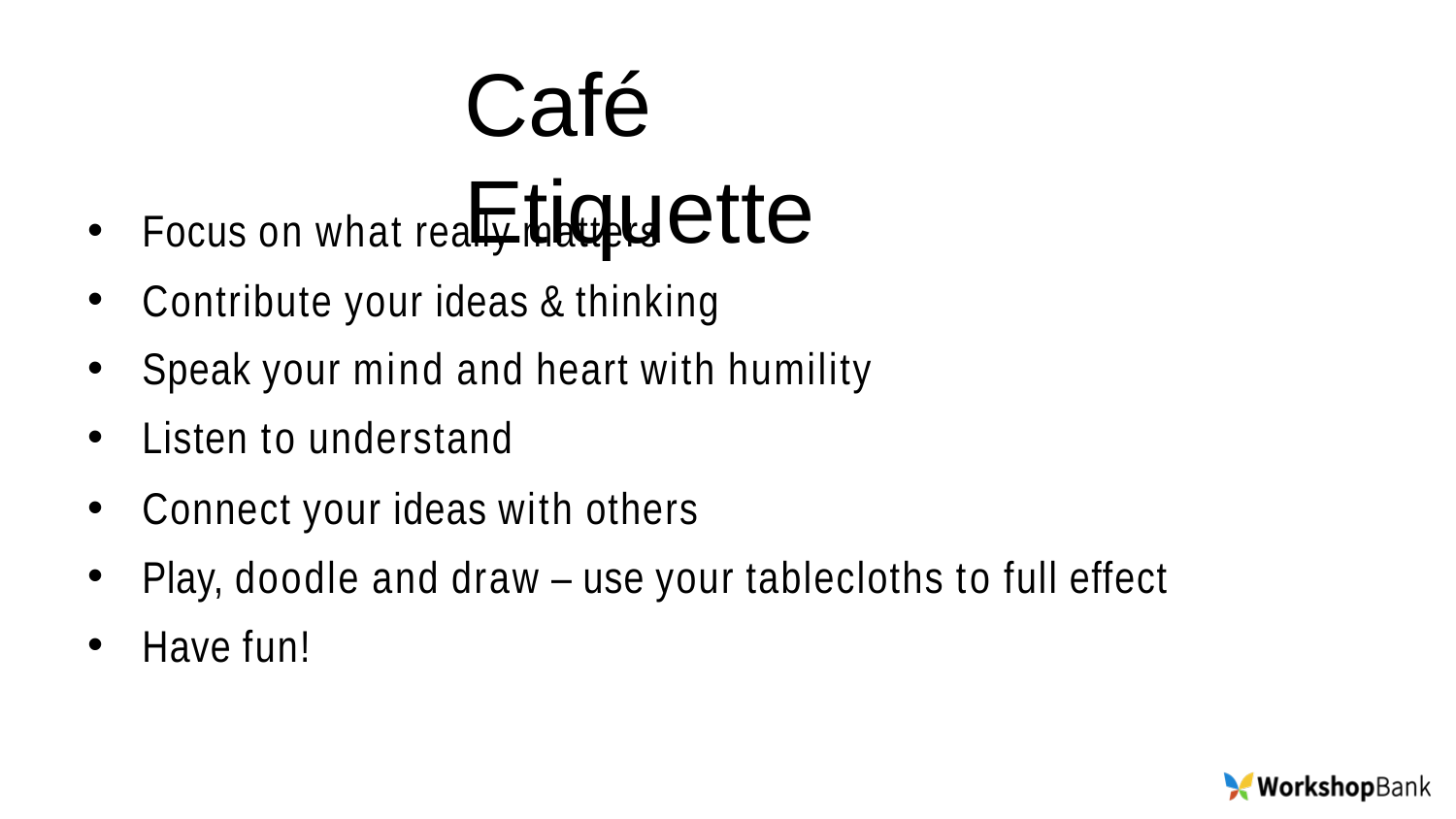

# Café Etiquette
Focus on what really matters
Contribute your ideas & thinking
Speak your mind and heart with humility
Listen to understand
Connect your ideas with others
Play, doodle and draw – use your tablecloths to full effect
Have fun!